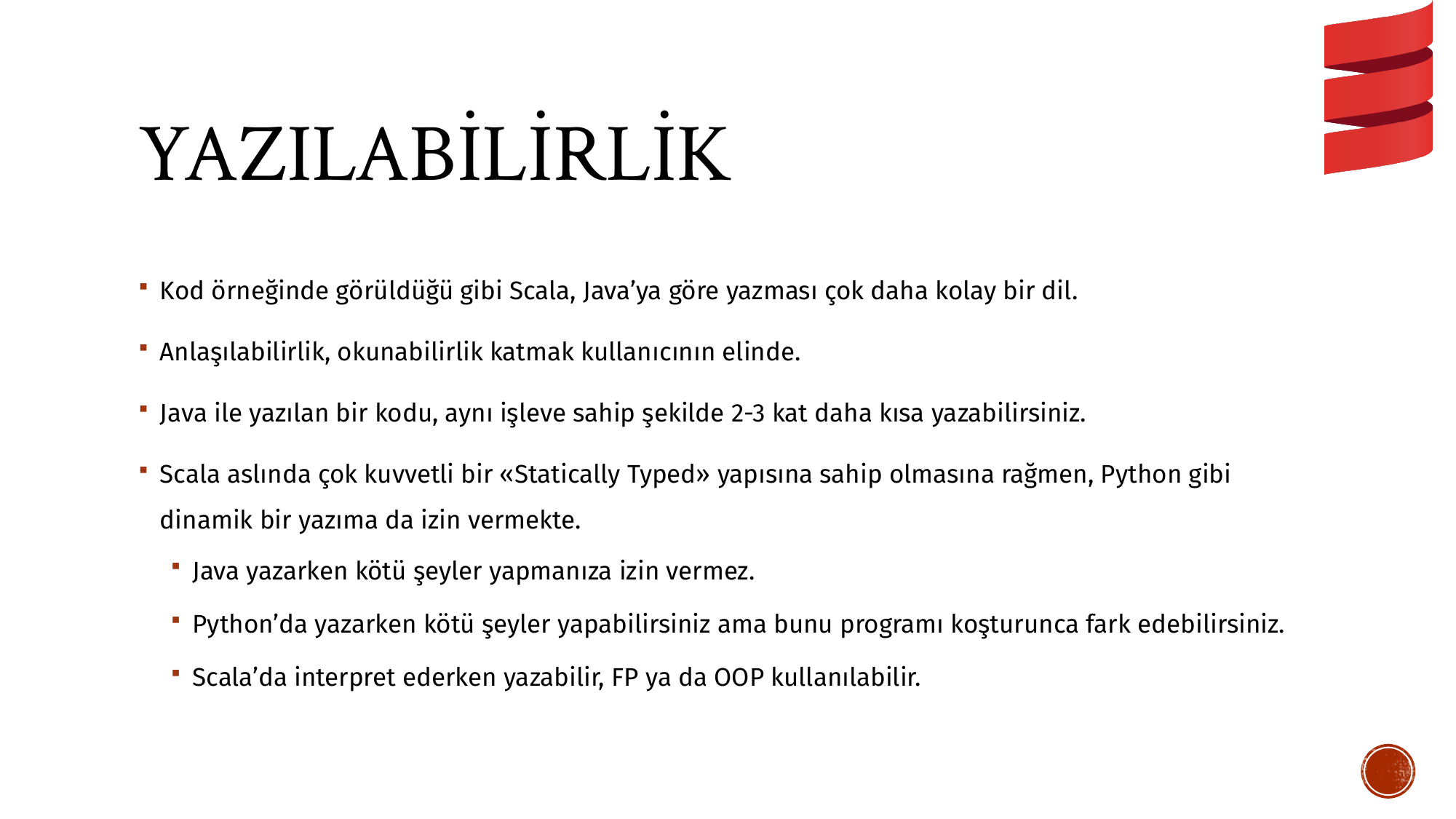

# yazılabilirlik
Kod örneğinde görüldüğü gibi Scala, Java’ya göre yazması çok daha kolay bir dil.
Anlaşılabilirlik, okunabilirlik katmak kullanıcının elinde.
Java ile yazılan bir kodu, aynı işleve sahip şekilde 2-3 kat daha kısa yazabilirsiniz.
Scala aslında çok kuvvetli bir «Statically Typed» yapısına sahip olmasına rağmen, Python gibi dinamik bir yazıma da izin vermekte.
Java yazarken kötü şeyler yapmanıza izin vermez.
Python’da yazarken kötü şeyler yapabilirsiniz ama bunu programı koşturunca fark edebilirsiniz.
Scala’da interpret ederken yazabilir, FP ya da OOP kullanılabilir.